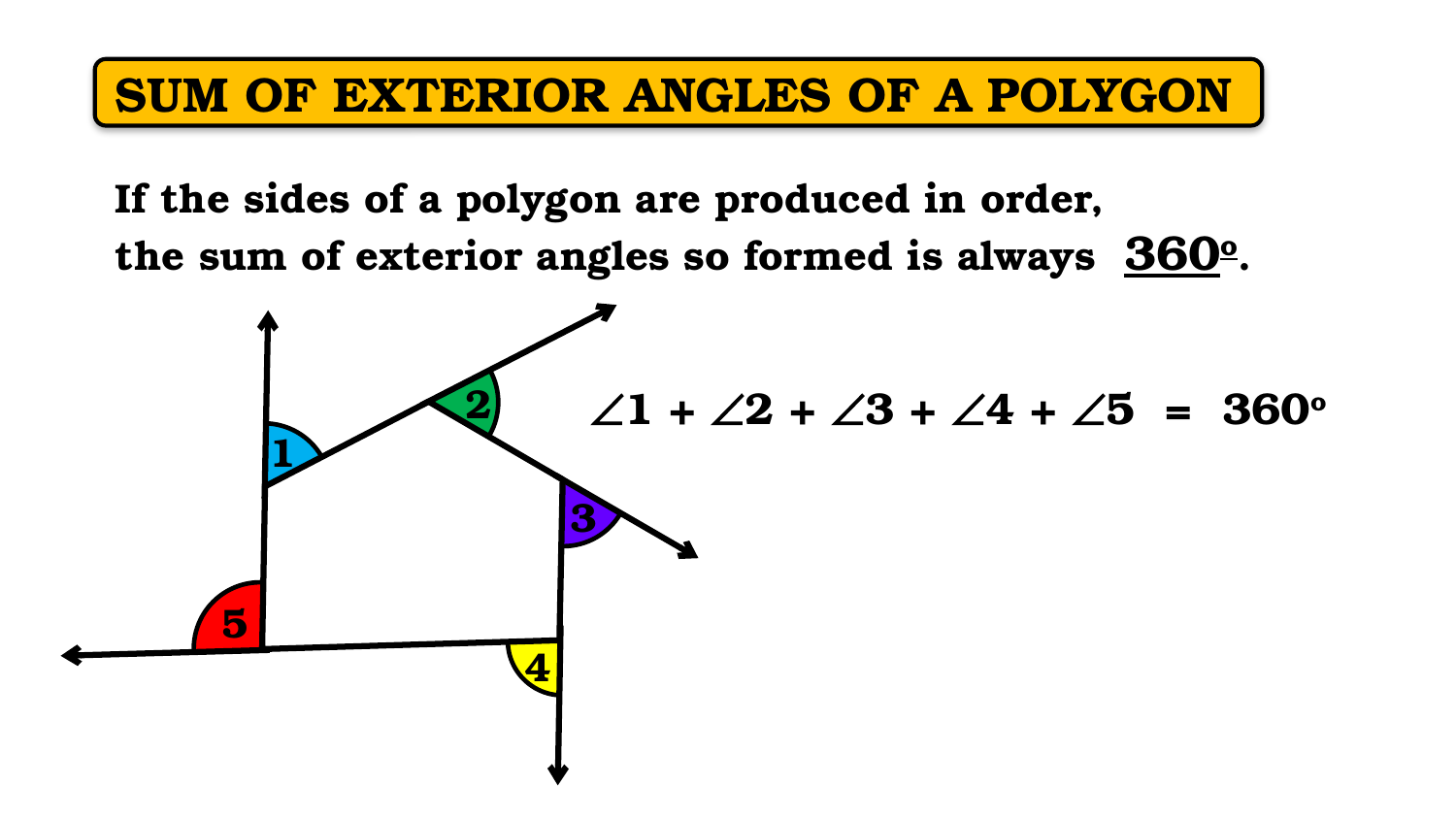

SUM OF EXTERIOR ANGLES OF A POLYGON

If the sides of a polygon are produced in order,
the sum of exterior angles so formed is always  360o.

2
∠1 + ∠2 + ∠3 + ∠4 + ∠5  =  360o

3
1

5

4